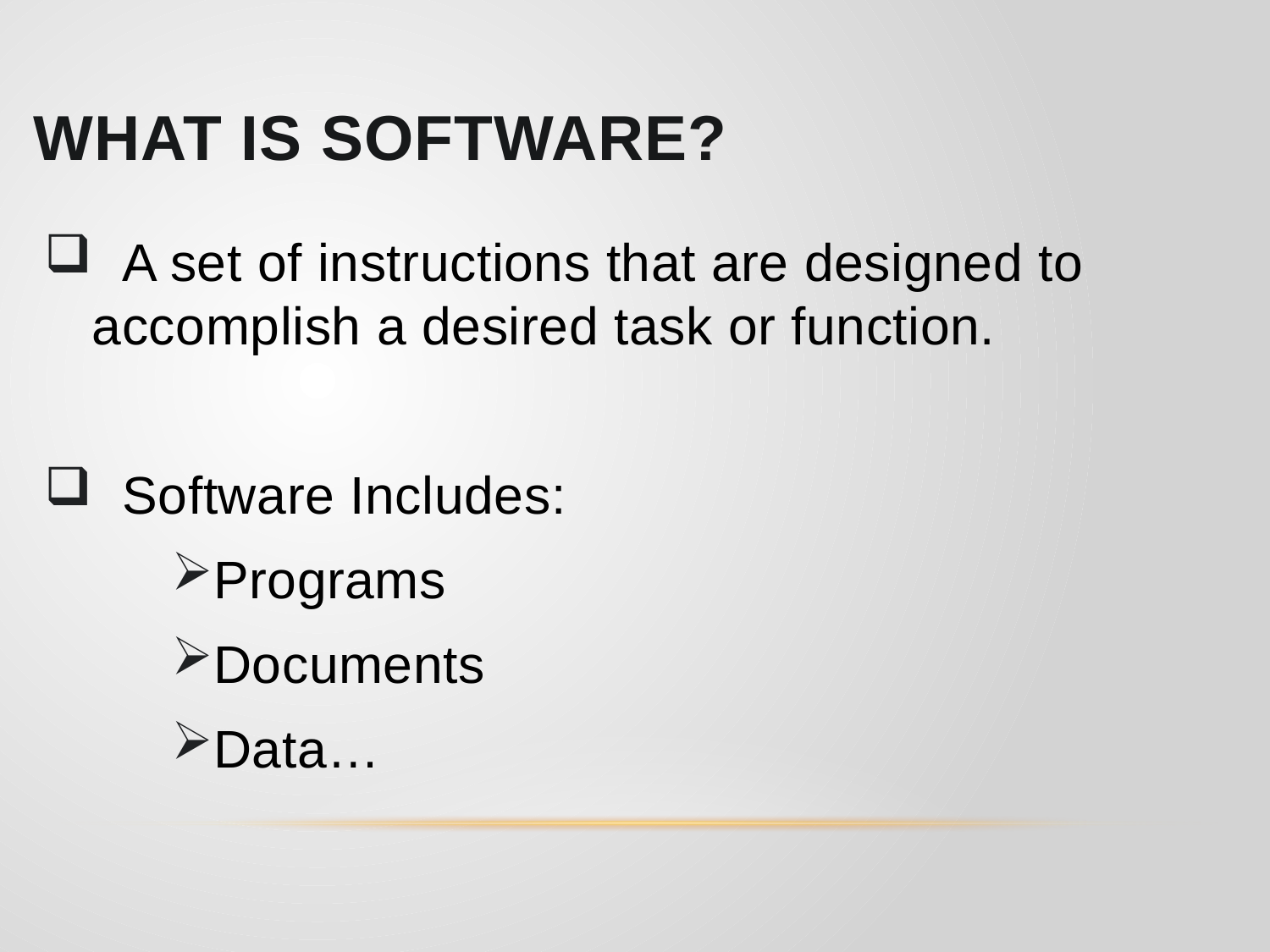

# What is Software?
  A set of instructions that are designed to accomplish a desired task or function.

  Software Includes:
Programs
Documents
Data…